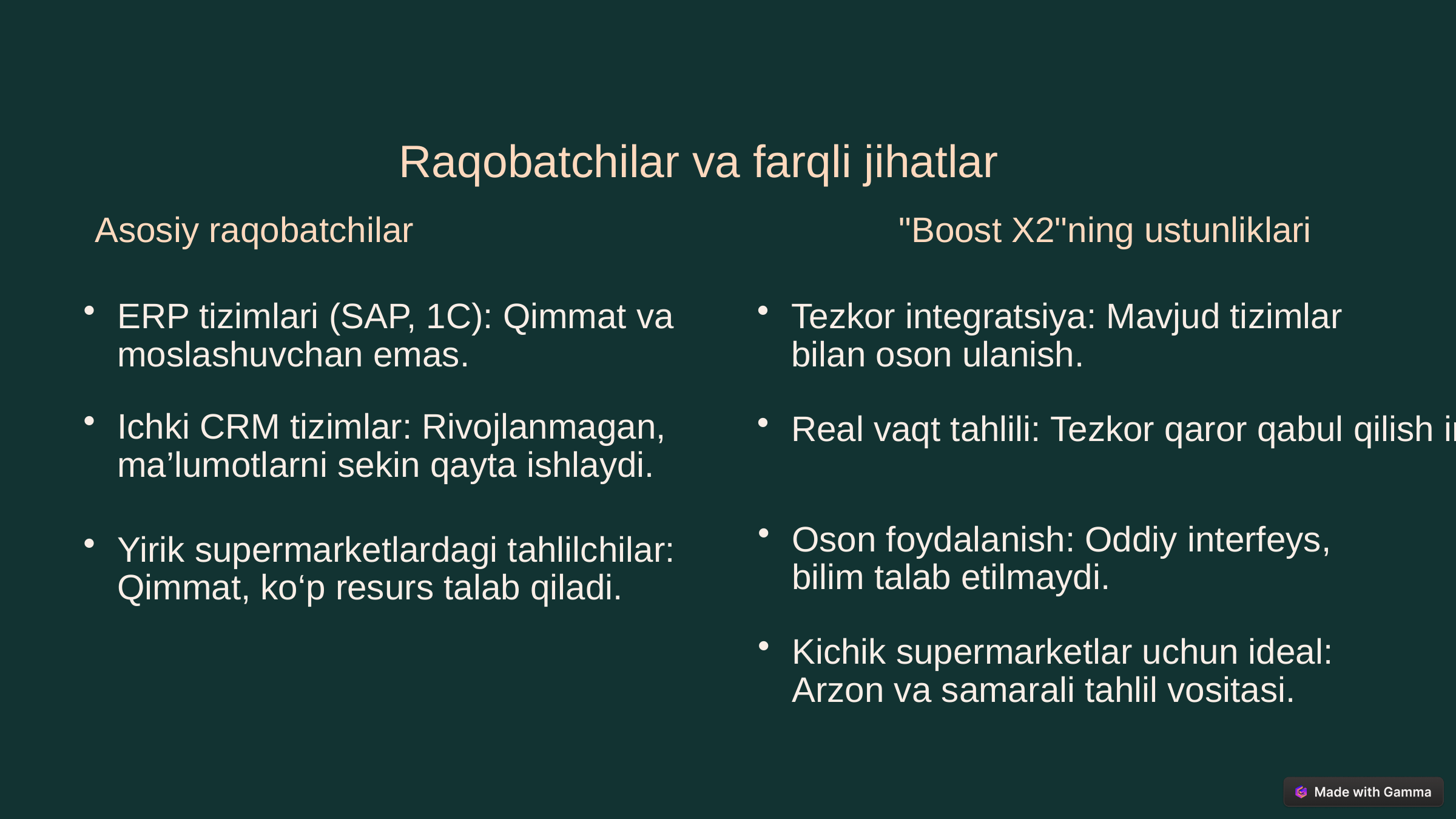

Raqobatchilar va farqli jihatlar
"Boost X2"ning ustunliklari
Asosiy raqobatchilar
ERP tizimlari (SAP, 1C): Qimmat va moslashuvchan emas.
Tezkor integratsiya: Mavjud tizimlar bilan oson ulanish.
Ichki CRM tizimlar: Rivojlanmagan, ma’lumotlarni sekin qayta ishlaydi.
Real vaqt tahlili: Tezkor qaror qabul qilish imkoniyati.
Oson foydalanish: Oddiy interfeys, bilim talab etilmaydi.
Yirik supermarketlardagi tahlilchilar: Qimmat, ko‘p resurs talab qiladi.
Kichik supermarketlar uchun ideal: Arzon va samarali tahlil vositasi.